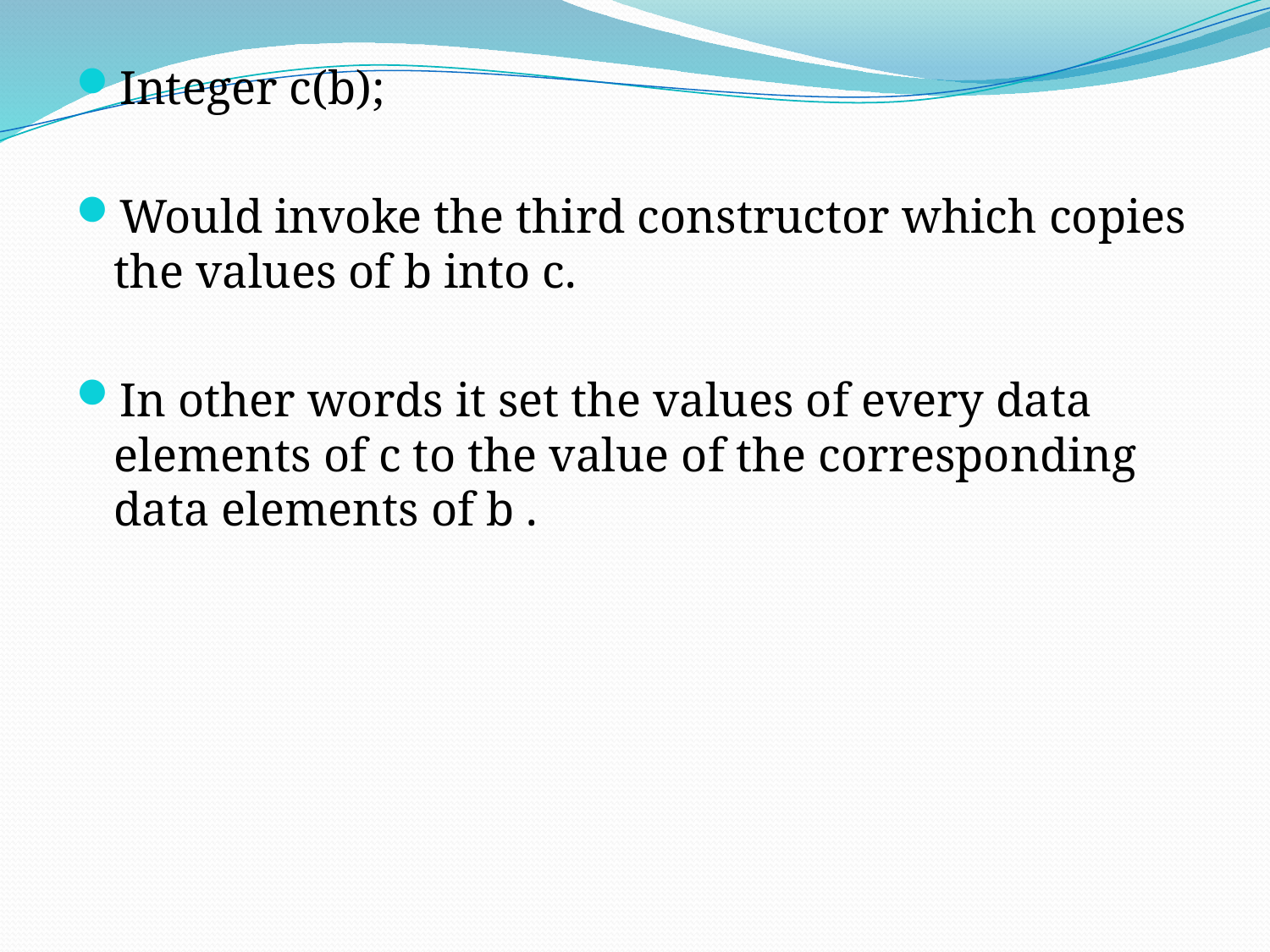

Integer c(b);

Would invoke the third constructor which copies the values of b into c.

In other words it set the values of every data elements of c to the value of the corresponding data elements of b .